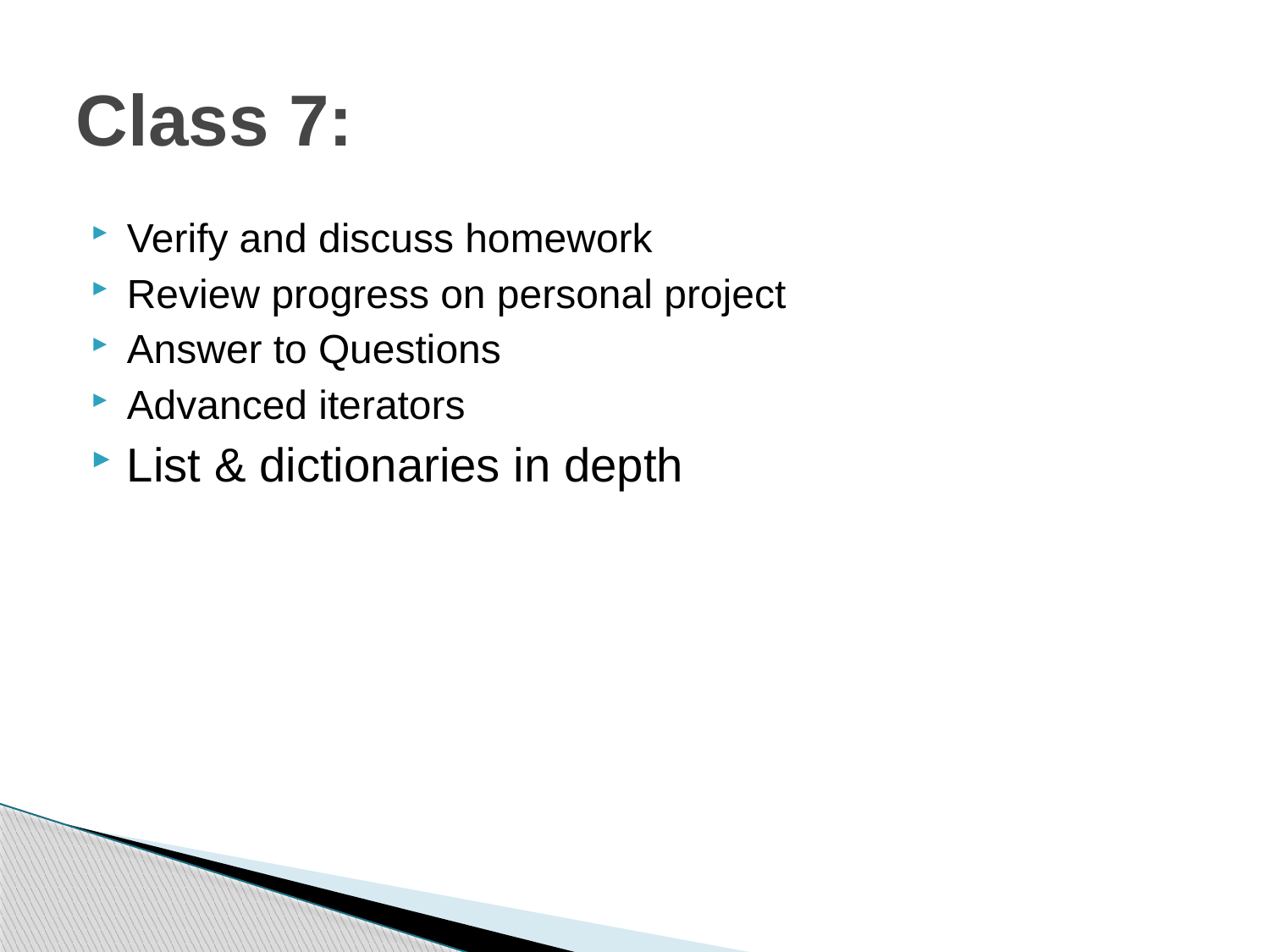

# Class 7:
Verify and discuss homework
Review progress on personal project
Answer to Questions
Advanced iterators
List & dictionaries in depth